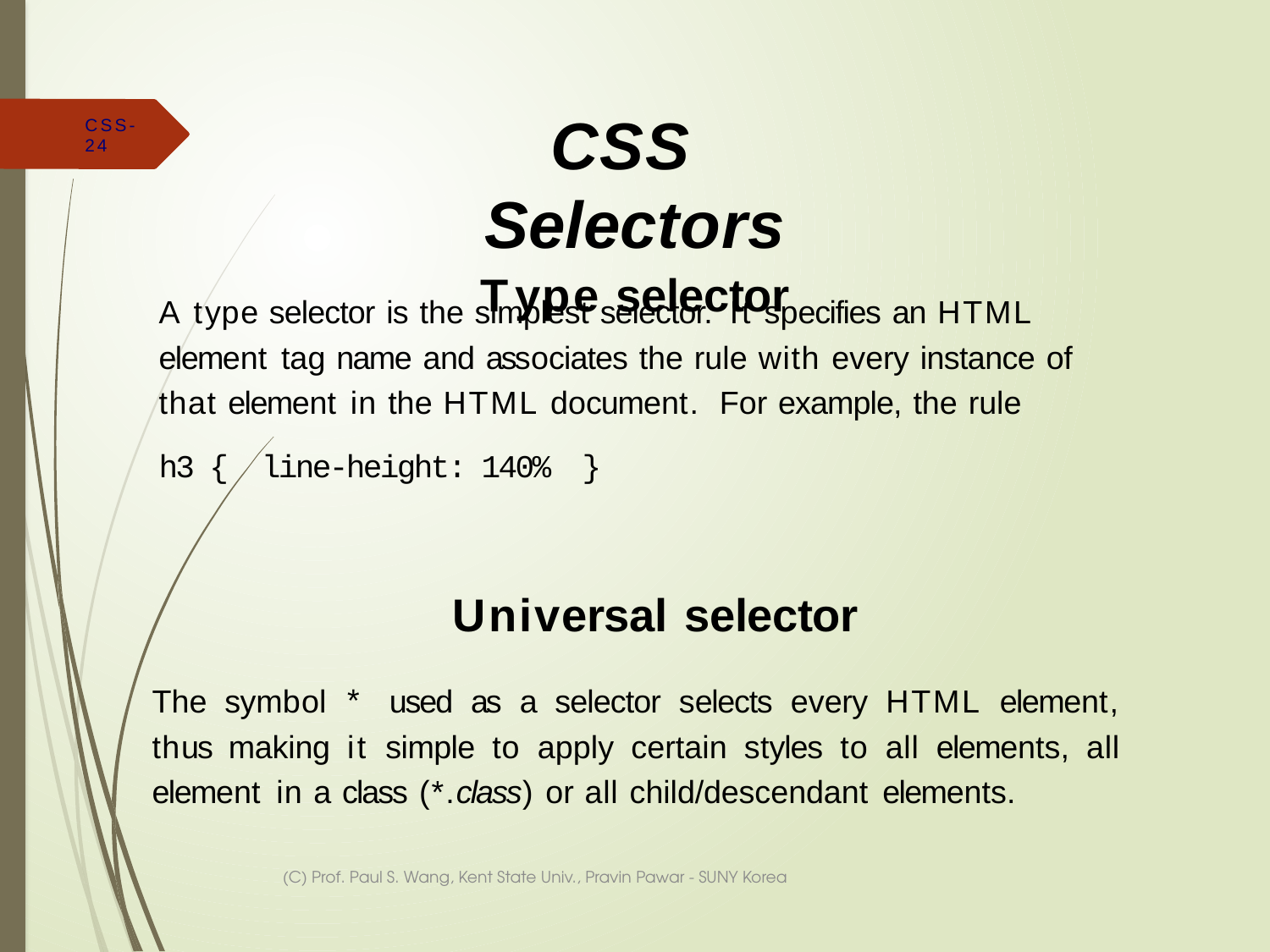

CSS	Selectors
Type selector
CSS-24
A type selector is the simplest selector.  It specifies an HTML element tag name and associates the rule with every instance of that element in the HTML document.  For example, the rule

h3 {	line-height: 140%	}

# Universal selector
The symbol * used as a selector selects every HTML element, thus making it simple to apply certain styles to all elements, all element in a class (*.class) or all child/descendant elements.
(C) Prof. Paul S. Wang, Kent State Univ., Pravin Pawar - SUNY Korea